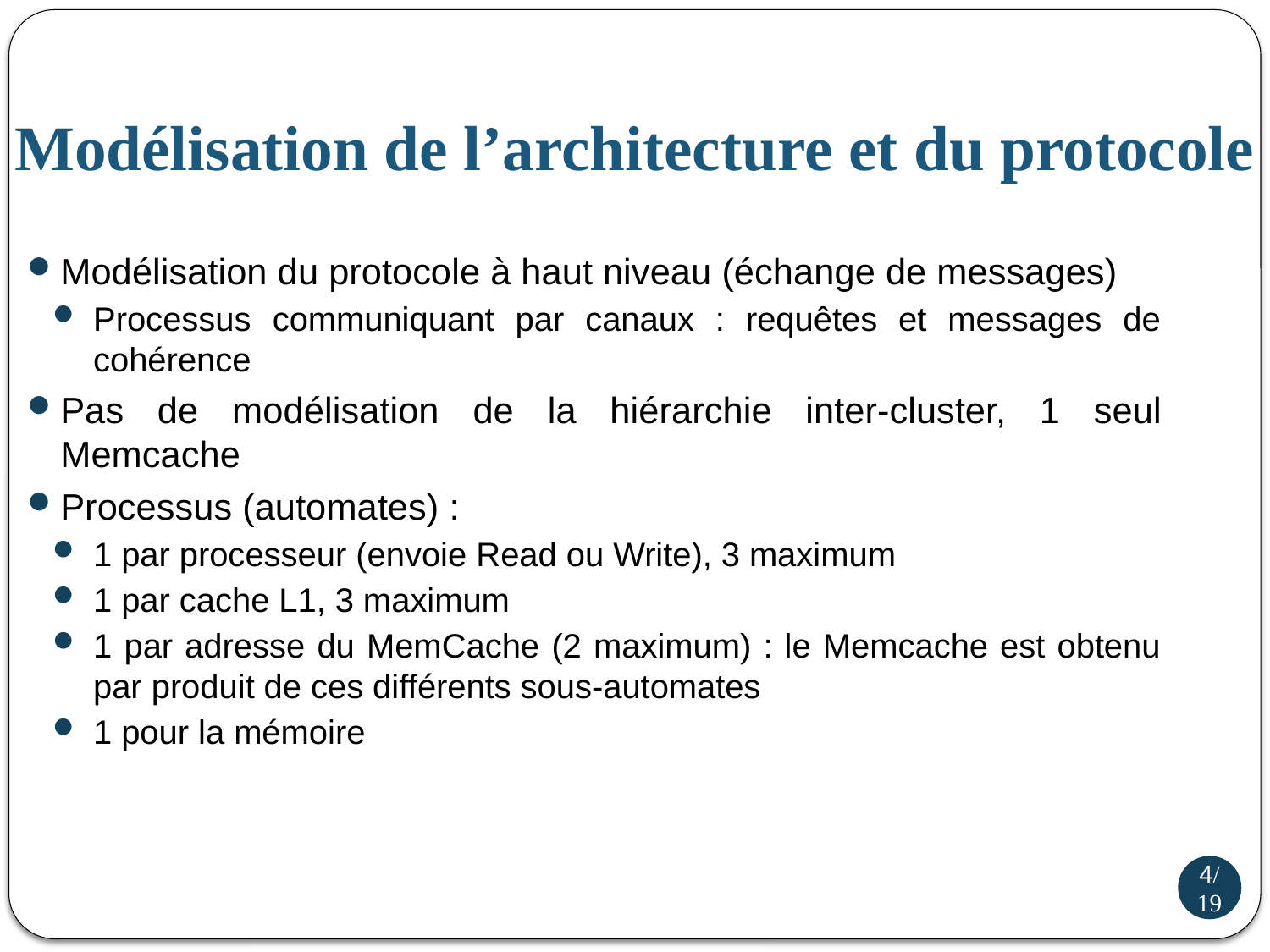

# Modélisation de l’architecture et du protocole
Modélisation du protocole à haut niveau (échange de messages)
Processus communiquant par canaux : requêtes et messages de cohérence
Pas de modélisation de la hiérarchie inter-cluster, 1 seul Memcache
Processus (automates) :
1 par processeur (envoie Read ou Write), 3 maximum
1 par cache L1, 3 maximum
1 par adresse du MemCache (2 maximum) : le Memcache est obtenu par produit de ces différents sous-automates
1 pour la mémoire

4/19